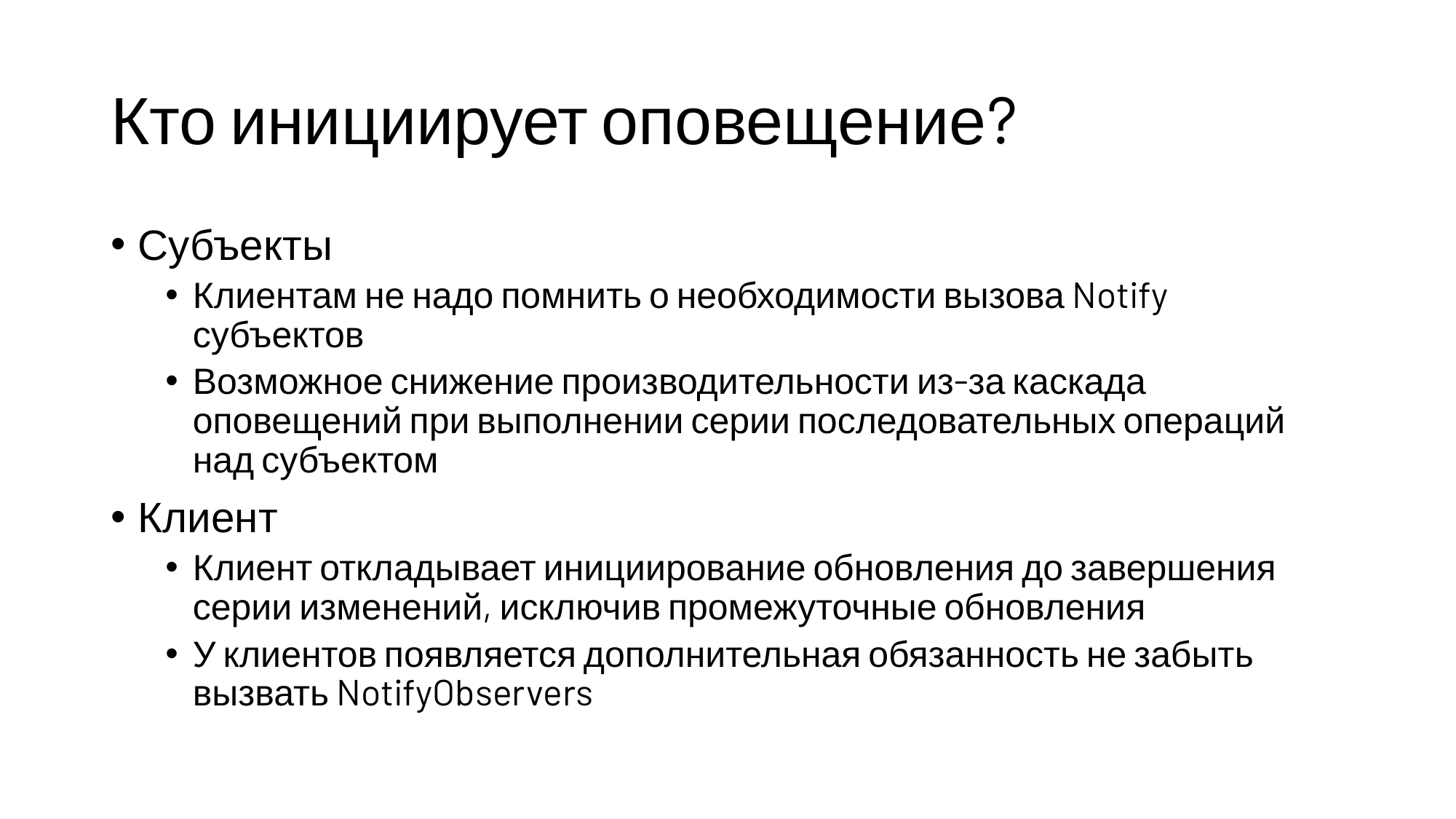

# Кто инициирует оповещение?
Субъекты
Клиентам не надо помнить о необходимости вызова Notify субъектов
Возможное снижение производительности из-за каскада оповещений при выполнении серии последовательных операций над субъектом
Клиент
Клиент откладывает инициирование обновления до завершения серии изменений, исключив промежуточные обновления
У клиентов появляется дополнительная обязанность не забыть вызвать NotifyObservers